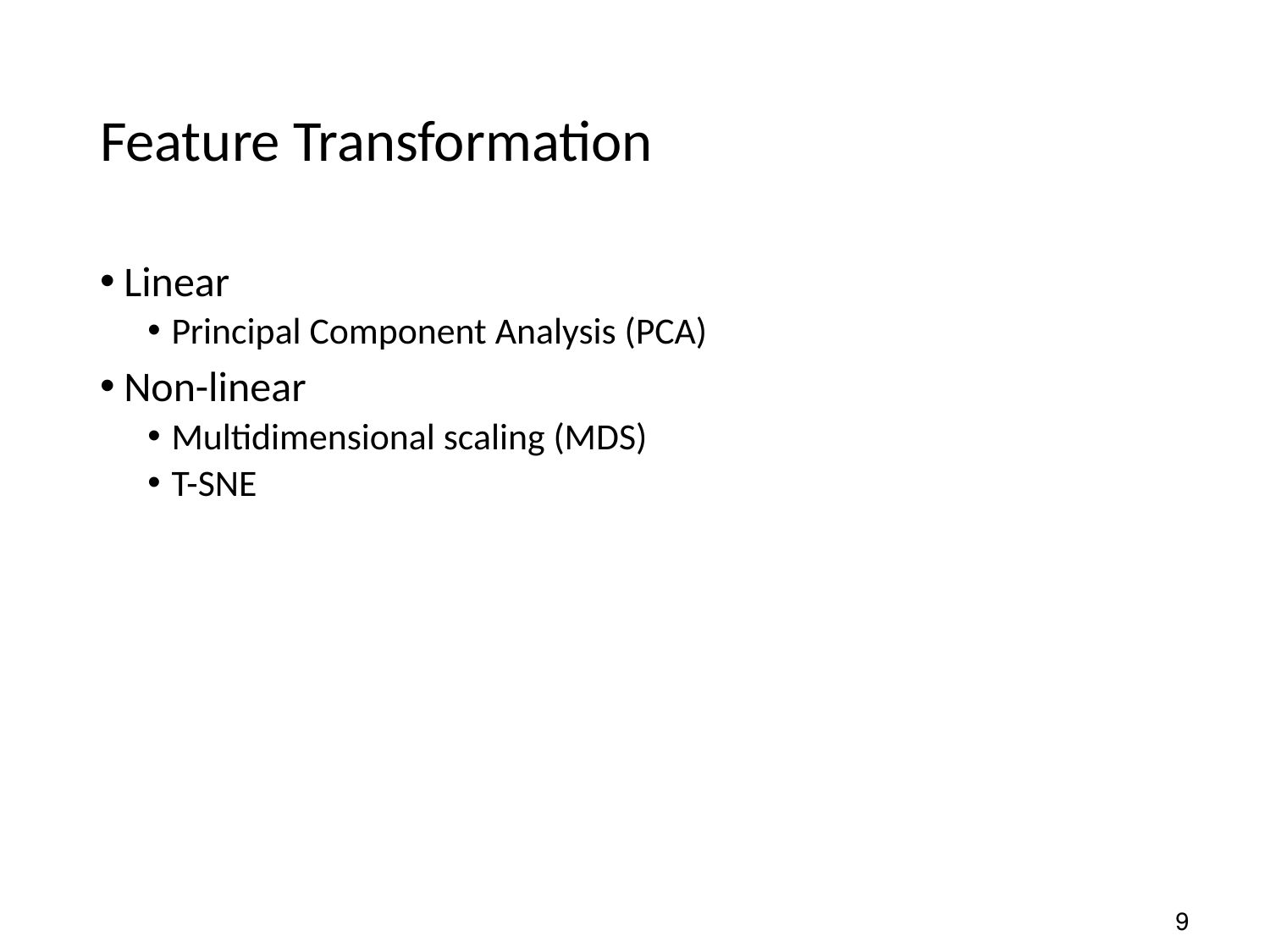

# Feature Transformation
Linear
Principal Component Analysis (PCA)
Non-linear
Multidimensional scaling (MDS)
T-SNE